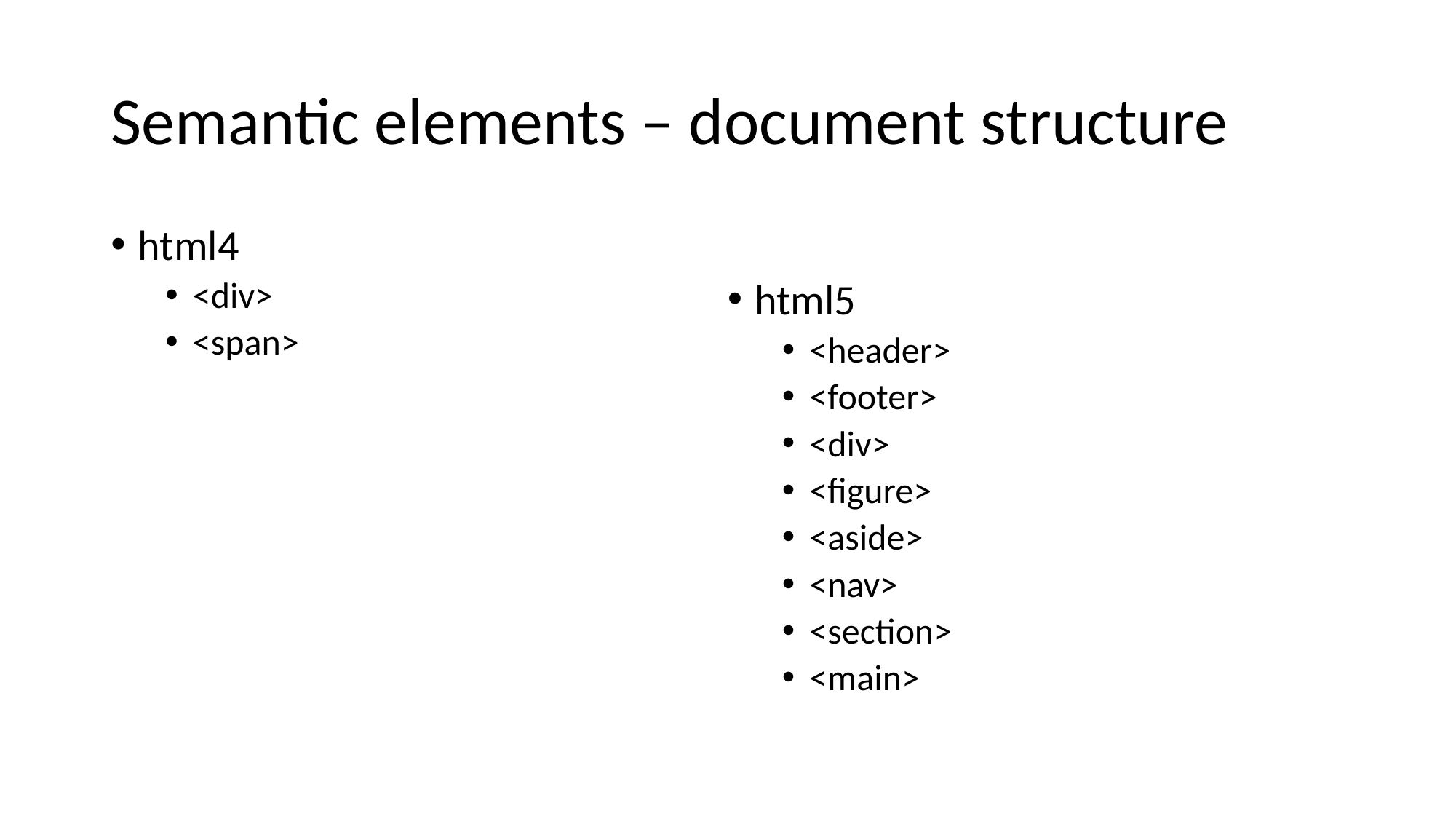

# Semantic elements – document structure
html4
<div>
<span>

html5
<header>
<footer>
<div>
<figure>
<aside>
<nav>
<section>
<main>